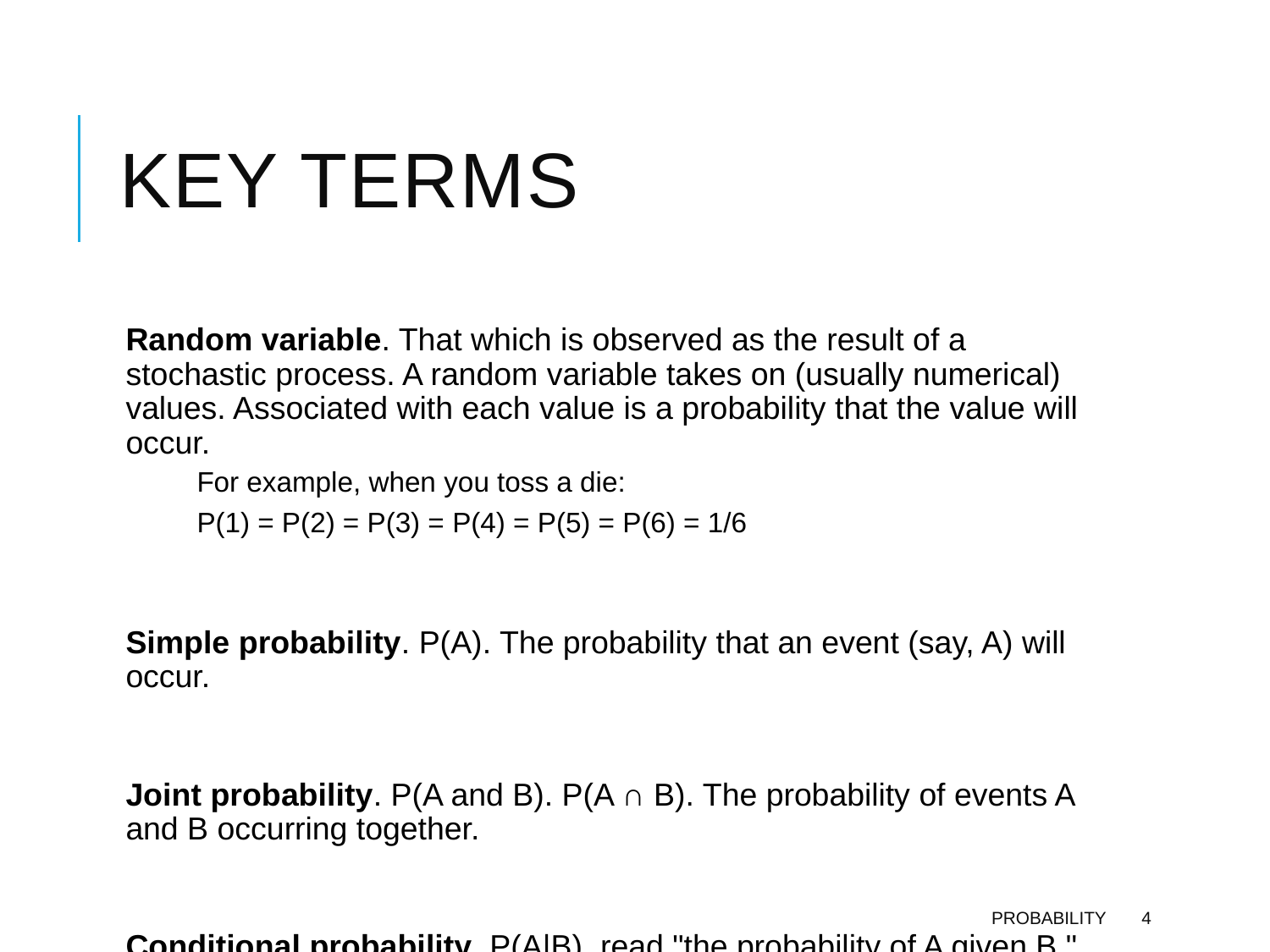

# Key Terms
Random variable. That which is observed as the result of a stochastic process. A random variable takes on (usually numerical) values. Associated with each value is a probability that the value will occur.
For example, when you toss a die:
P(1) = P(2) = P(3) = P(4) = P(5) = P(6) = 1/6

Simple probability. P(A). The probability that an event (say, A) will occur.

Joint probability. P(A and B). P(A ∩ B). The probability of events A and B occurring together.

Conditional probability. P(A|B), read "the probability of A given B." The probability that event A will occur given event B has occurred.
Probability
4